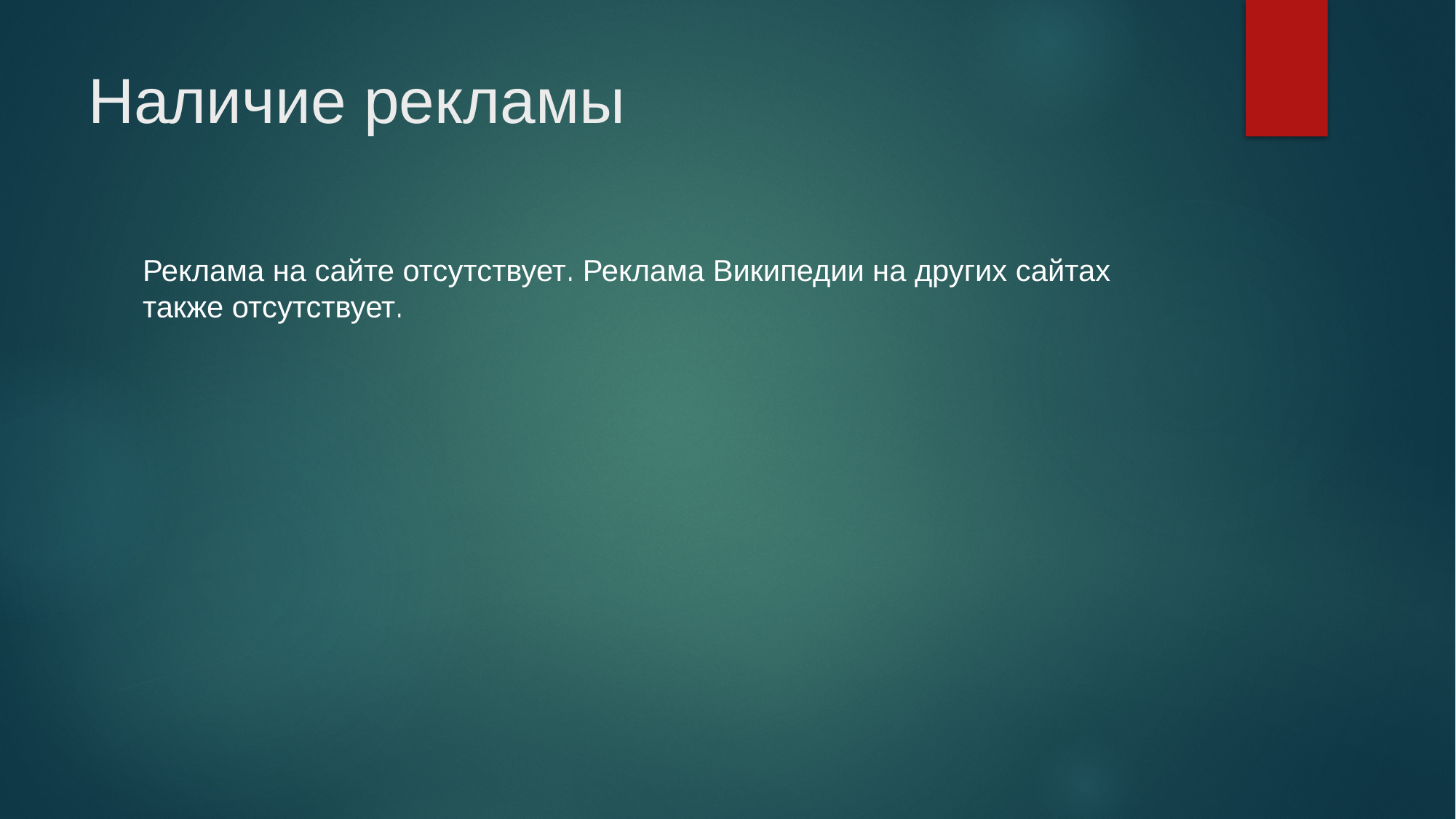

# Наличие рекламы
Реклама на сайте отсутствует. Реклама Википедии на других сайтах также отсутствует.